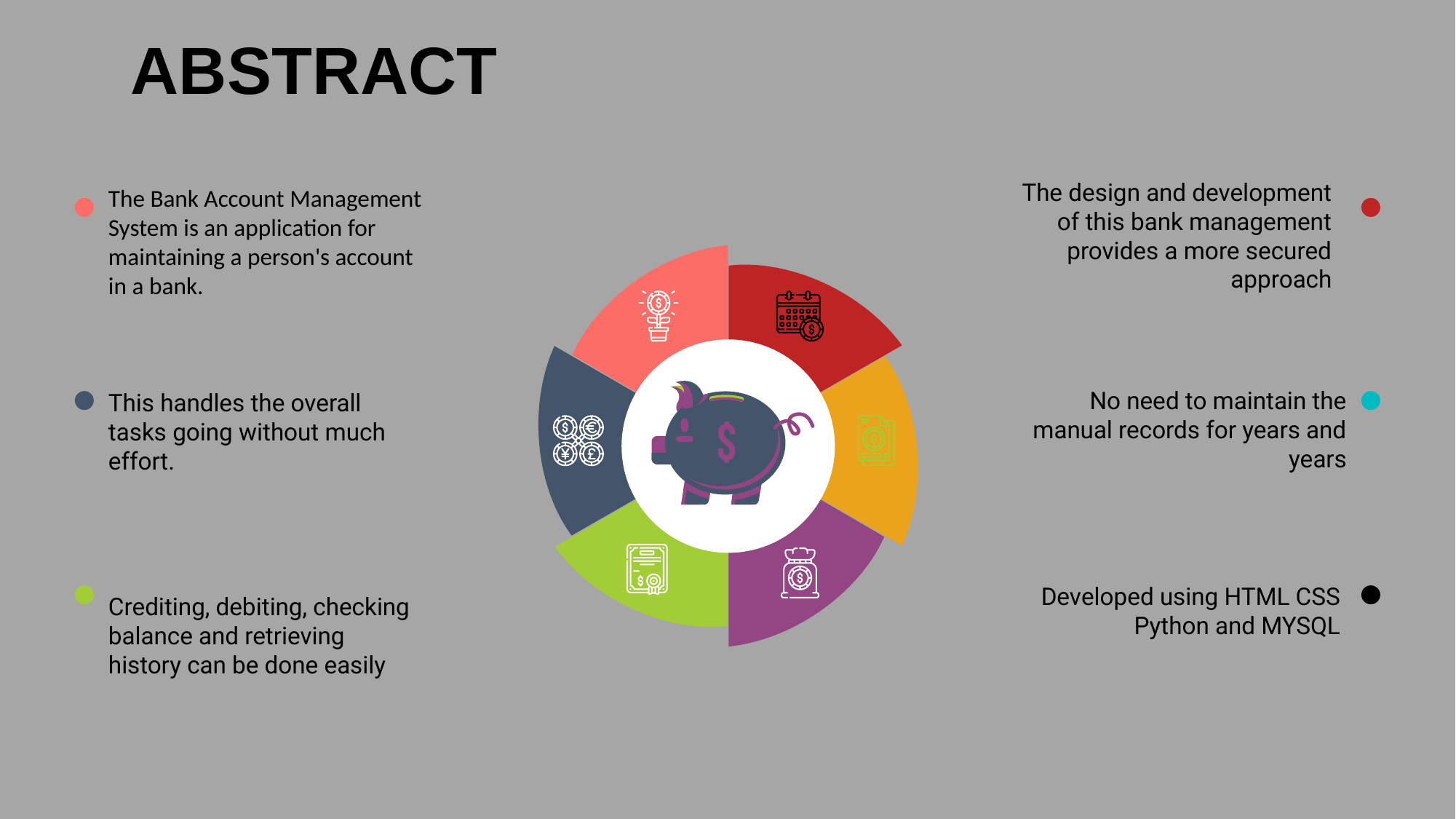

# ABSTRACT

The design and development of this bank management
provides a more secured approach
The Bank Account Management System is an application for maintaining a person's account in a bank.

No need to maintain the manual records for years and years
This handles the overall tasks going without much effort.

Developed using HTML CSS Python and MYSQL

Crediting, debiting, checking balance and retrieving history can be done easily